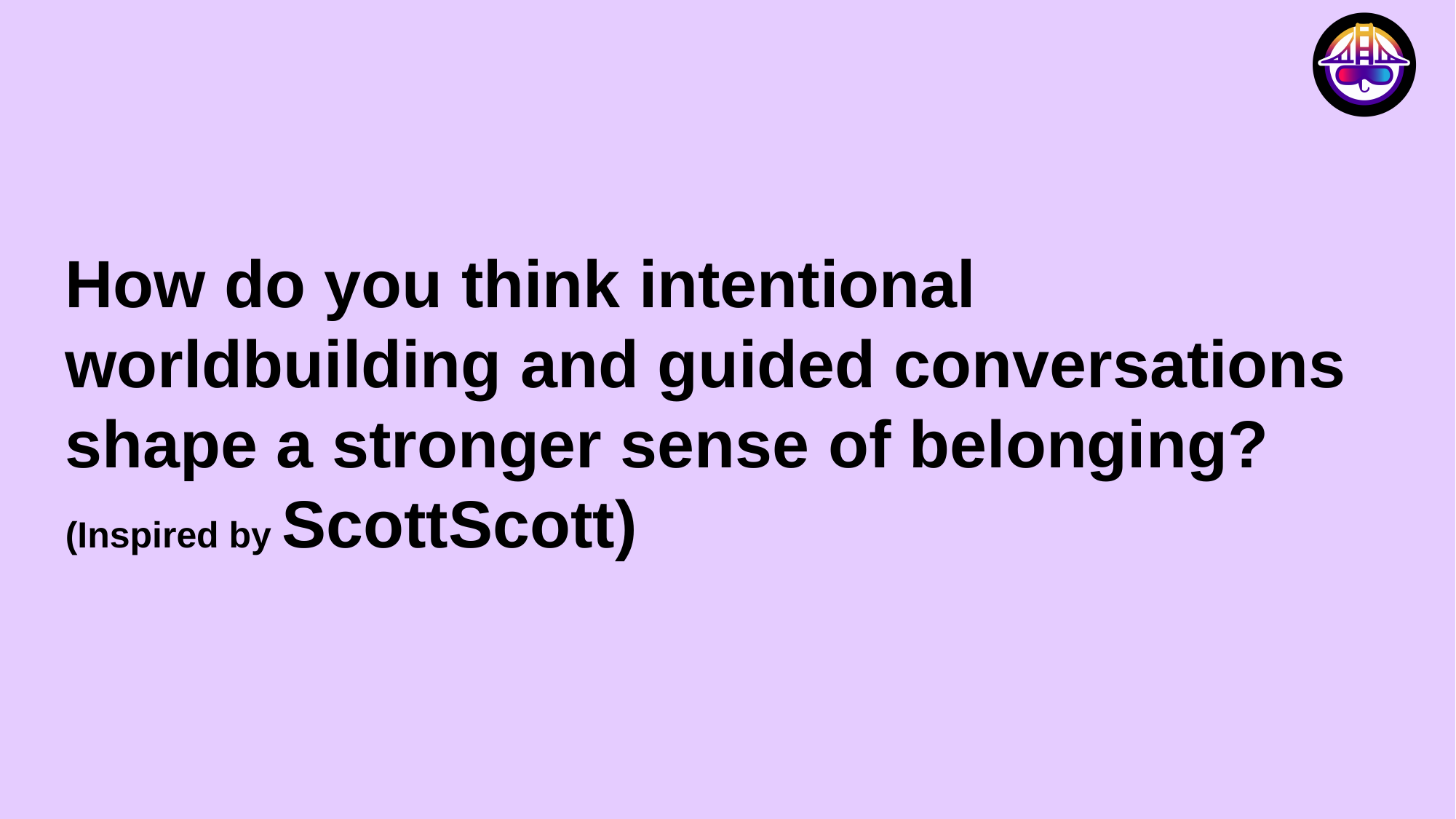

How do you think intentional worldbuilding and guided conversations shape a stronger sense of belonging?
(Inspired by ScottScott)